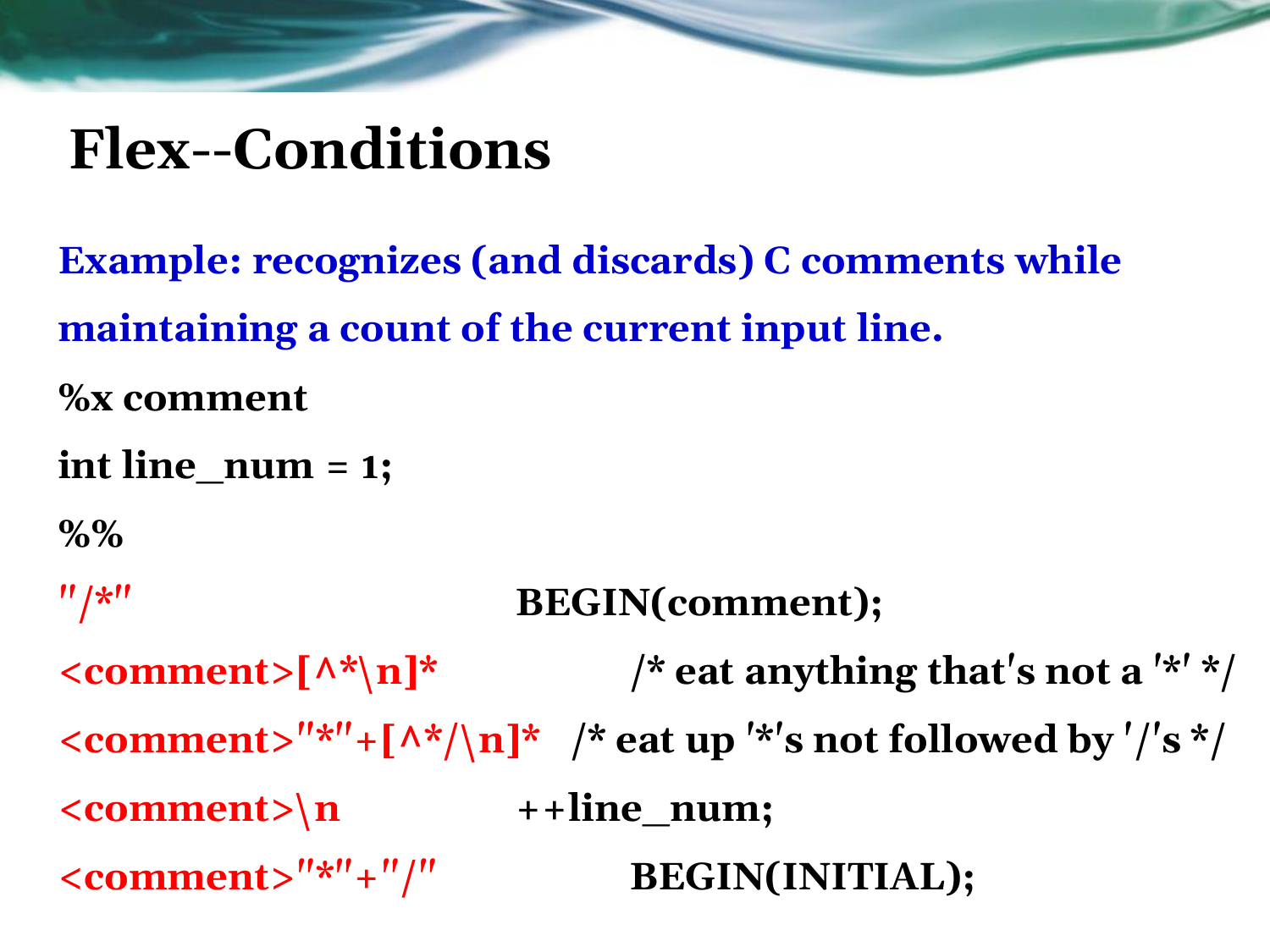

# Flex--Conditions
Example: recognizes (and discards) C comments while maintaining a count of the current input line.
%x comment
int line_num = 1;
%%
"/*"         			BEGIN(comment);
<comment>[^*\n]*        	/* eat anything that's not a '*' */
<comment>"*"+[^*/\n]*   /* eat up '*'s not followed by '/'s */
<comment>\n             	++line_num;
<comment>"*"+"/"        	BEGIN(INITIAL);